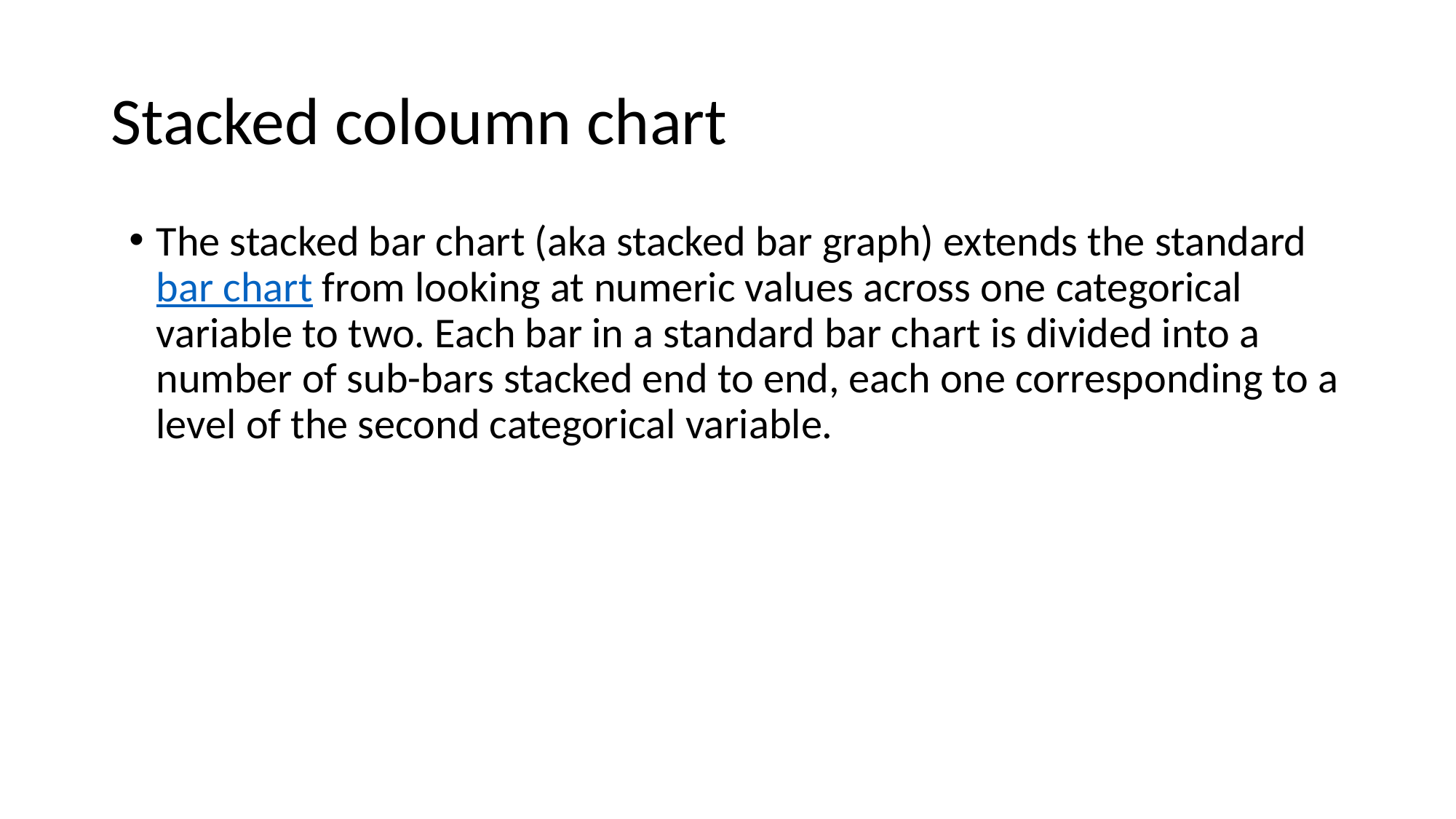

# Stacked coloumn chart
The stacked bar chart (aka stacked bar graph) extends the standard bar chart from looking at numeric values across one categorical variable to two. Each bar in a standard bar chart is divided into a number of sub-bars stacked end to end, each one corresponding to a level of the second categorical variable.